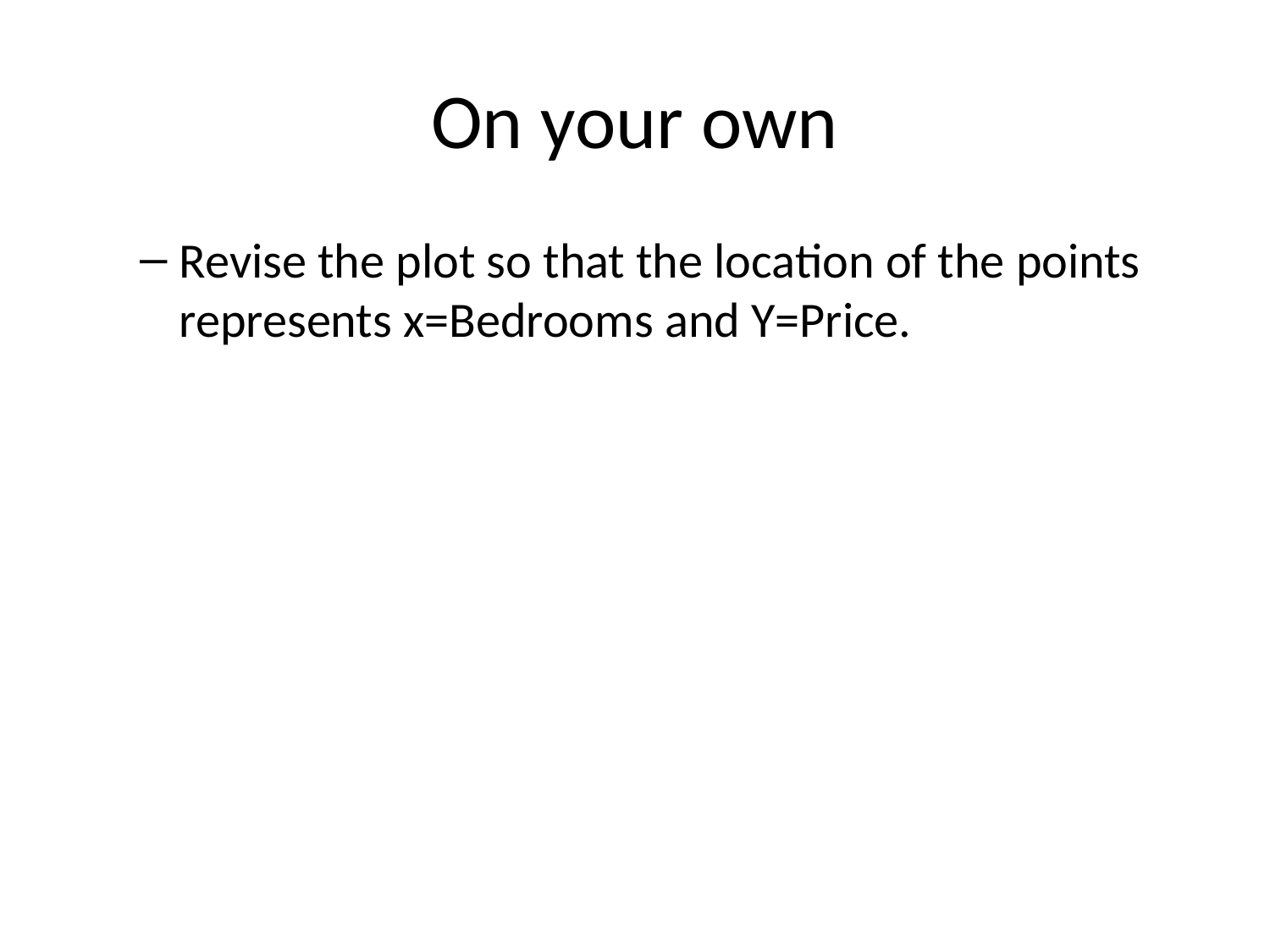

# On your own
Revise the plot so that the location of the points represents x=Bedrooms and Y=Price.